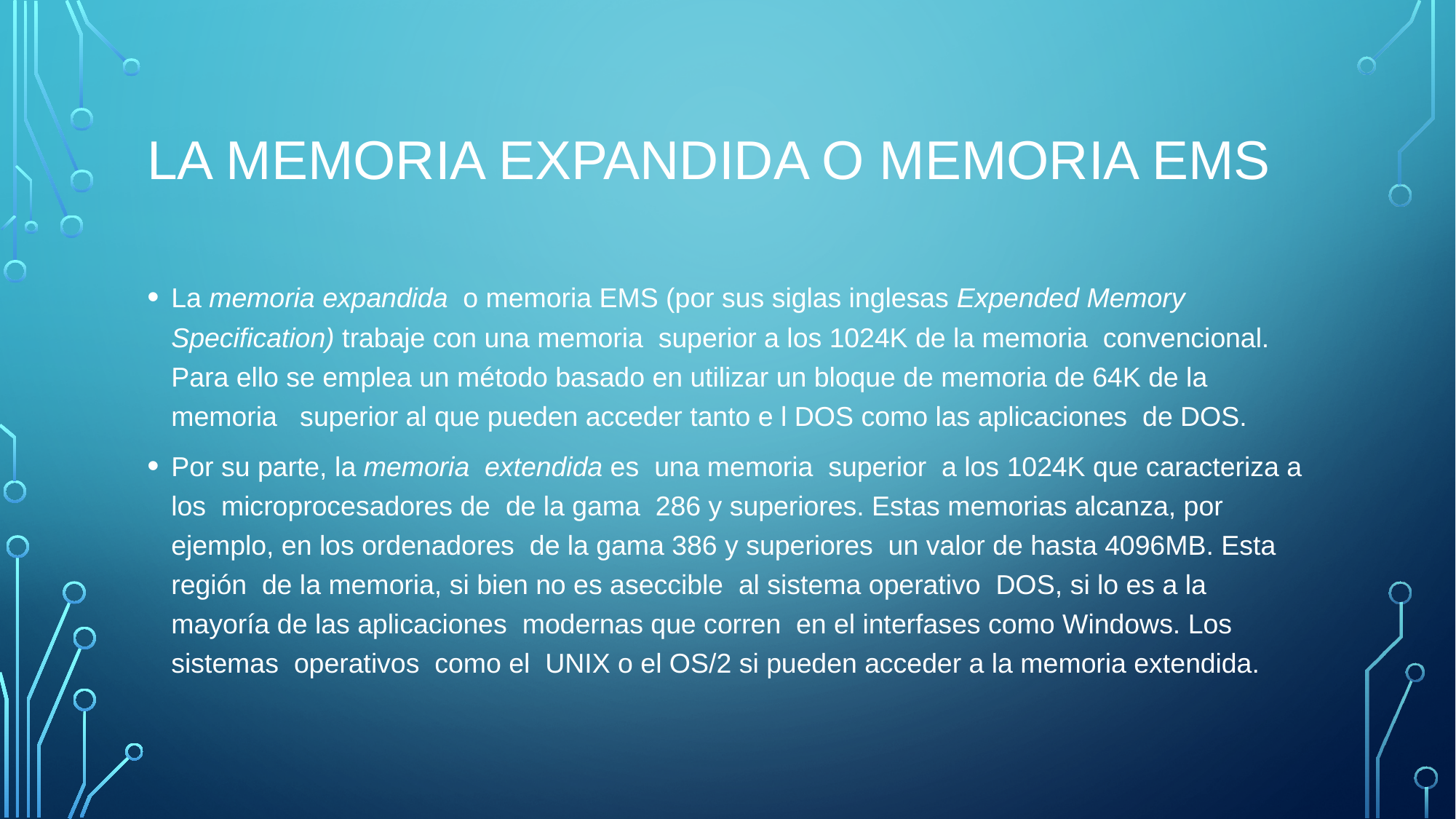

# LA MEMORIA EXPANDIDA O MEMORIA EMS
La memoria expandida  o memoria EMS (por sus siglas inglesas Expended Memory Specification) trabaje con una memoria  superior a los 1024K de la memoria  convencional. Para ello se emplea un método basado en utilizar un bloque de memoria de 64K de la memoria   superior al que pueden acceder tanto e l DOS como las aplicaciones  de DOS.
Por su parte, la memoria  extendida es  una memoria  superior  a los 1024K que caracteriza a los  microprocesadores de  de la gama  286 y superiores. Estas memorias alcanza, por ejemplo, en los ordenadores  de la gama 386 y superiores  un valor de hasta 4096MB. Esta región  de la memoria, si bien no es aseccible  al sistema operativo  DOS, si lo es a la mayoría de las aplicaciones  modernas que corren  en el interfases como Windows. Los sistemas  operativos  como el  UNIX o el OS/2 si pueden acceder a la memoria extendida.